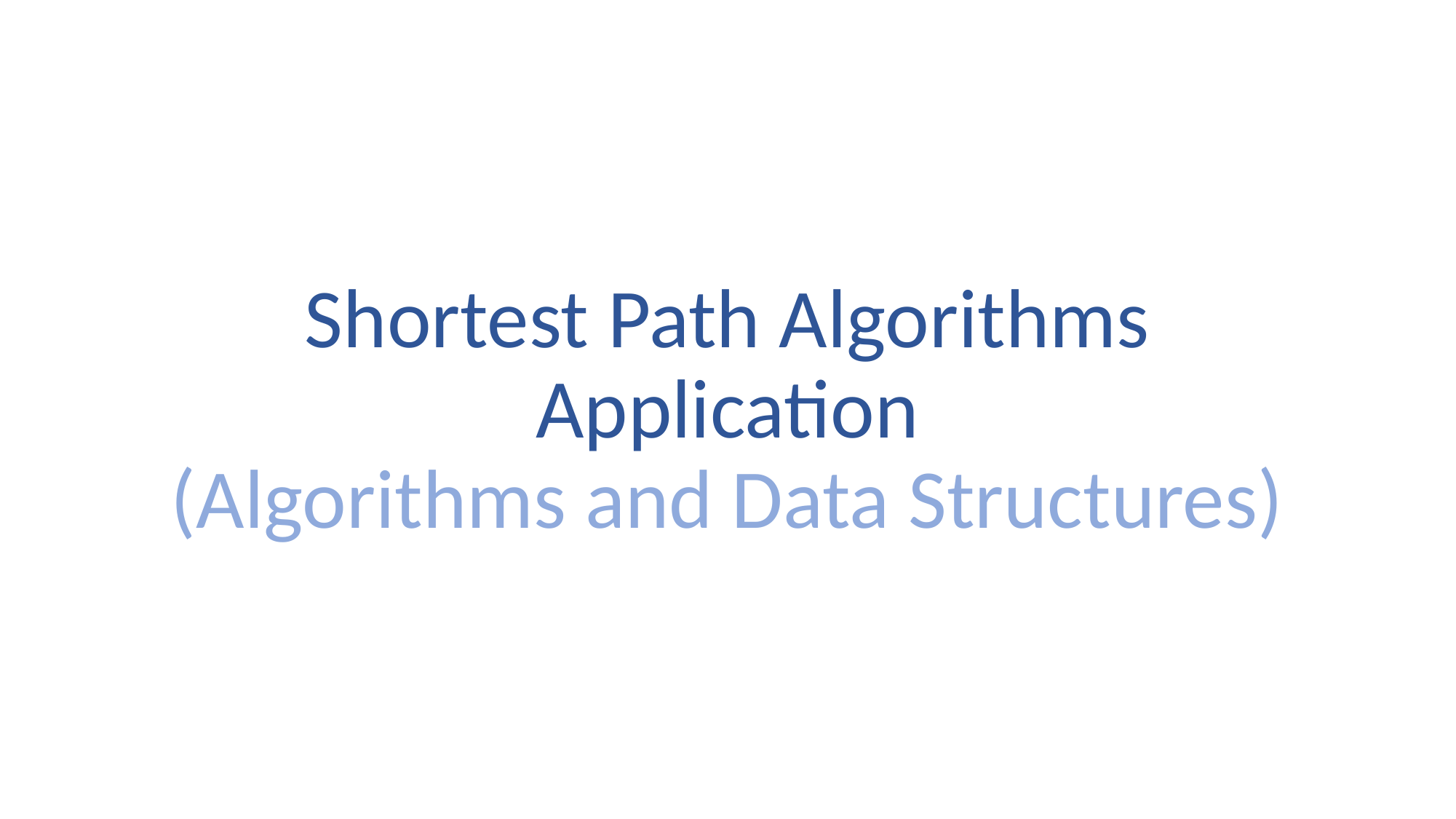

# Shortest Path Algorithms Application (Algorithms and Data Structures)